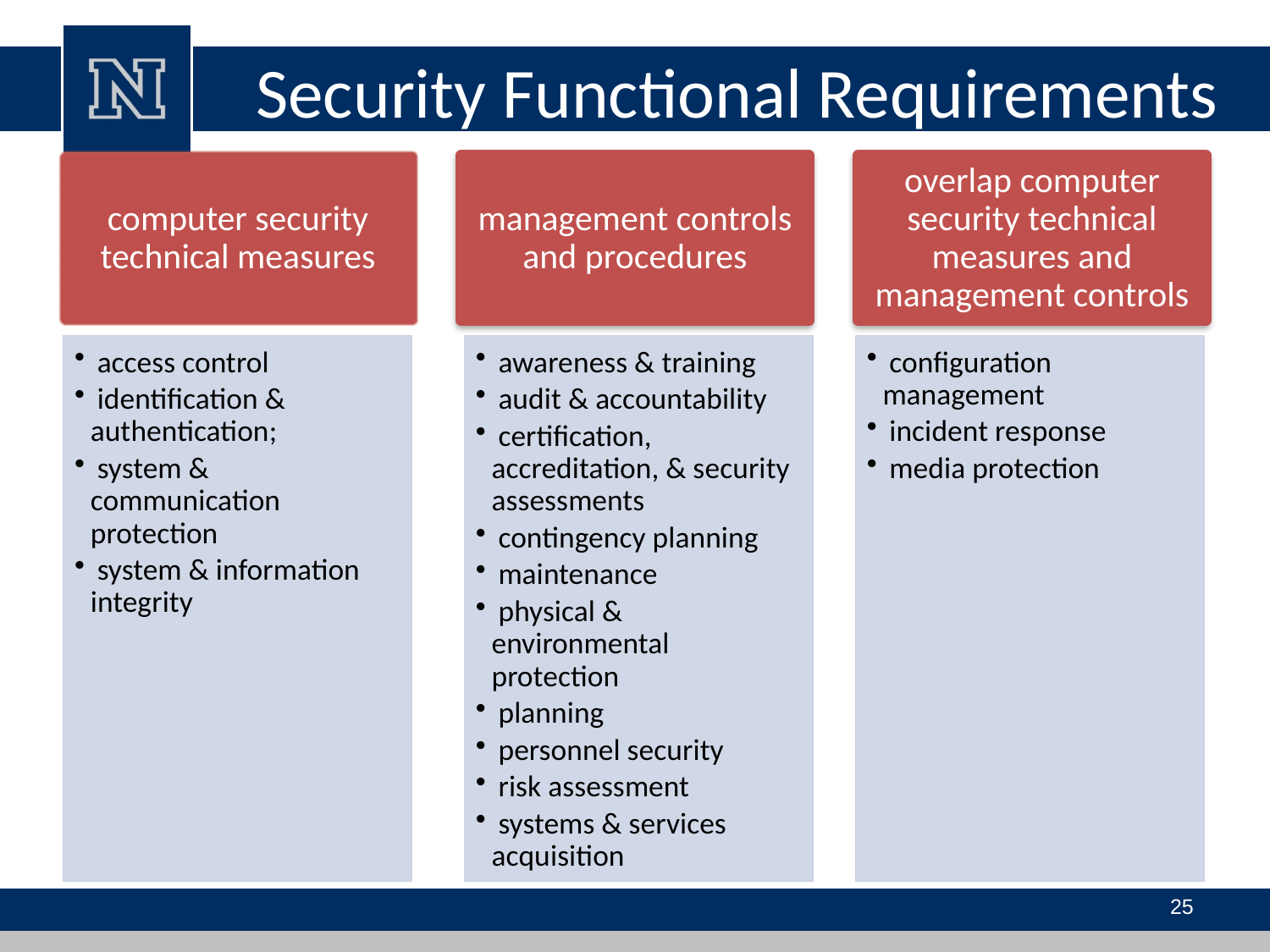

# Security Functional Requirements
computer security technical measures
management controls and procedures
overlap computer security technical measures and management controls
 access control
 identification & authentication;
 system & communication protection
 system & information integrity
 awareness & training
 audit & accountability
 certification, accreditation, & security assessments
 contingency planning
 maintenance
 physical & environmental protection
 planning
 personnel security
 risk assessment
 systems & services acquisition
 configuration management
 incident response
 media protection
25